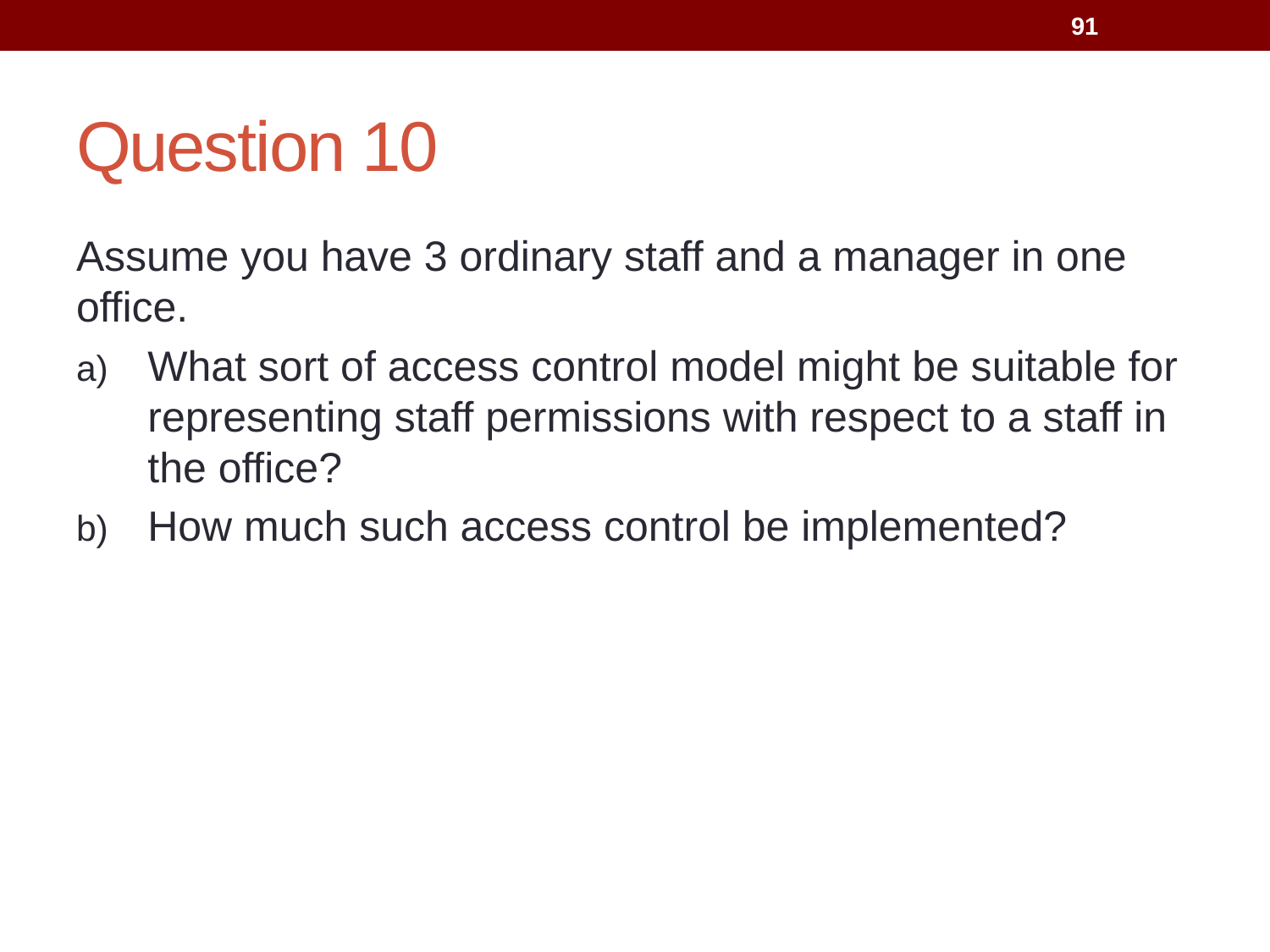

91
# Question 10
Assume you have 3 ordinary staff and a manager in one office.
What sort of access control model might be suitable for representing staff permissions with respect to a staff in the office?
How much such access control be implemented?